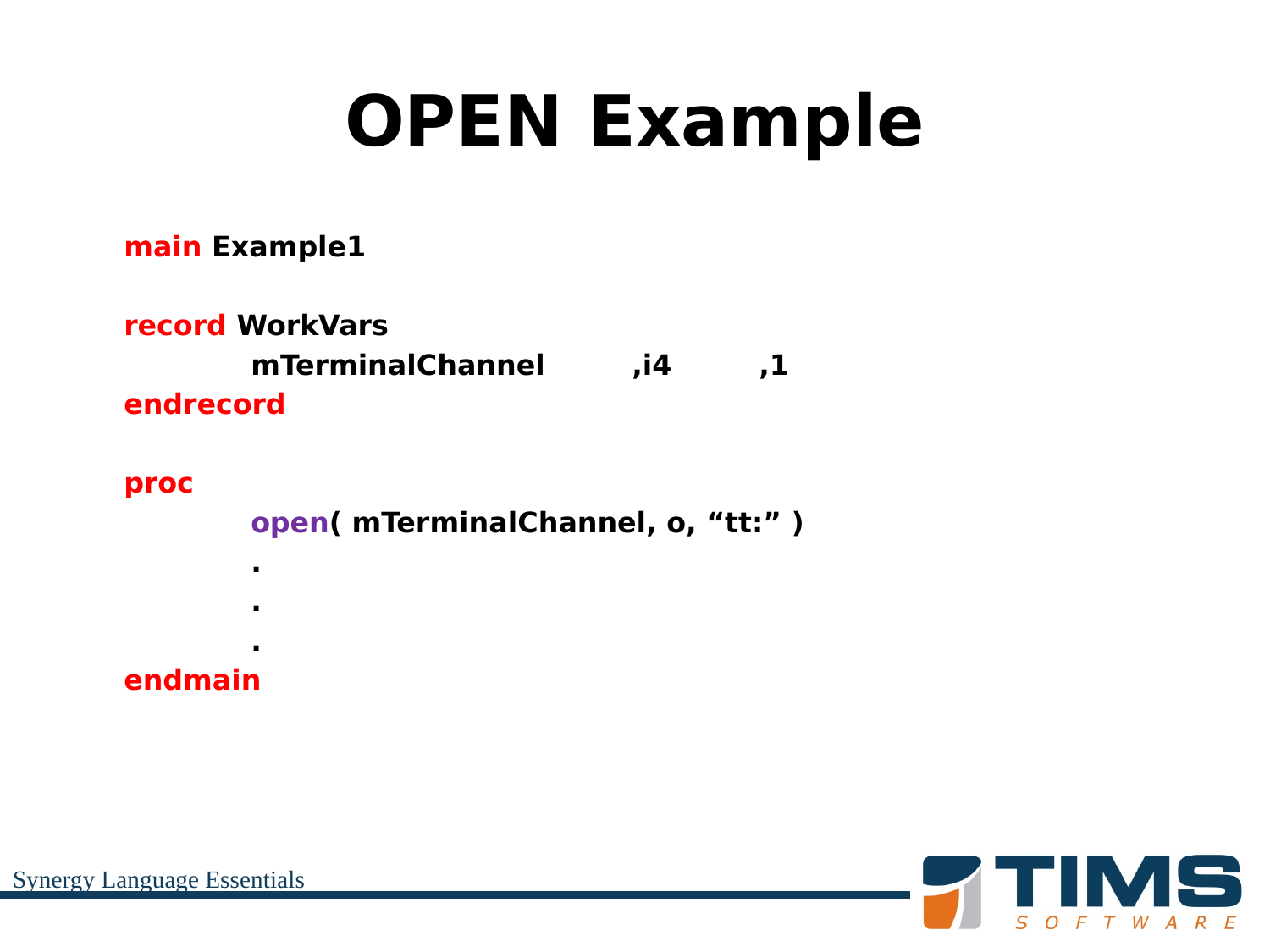

# OPEN Example
	main Example1

	record WorkVars
		mTerminalChannel	,i4	,1
	endrecord

	proc
		open( mTerminalChannel, o, “tt:” )
		.
		.
		.
	endmain
Synergy Language Essentials